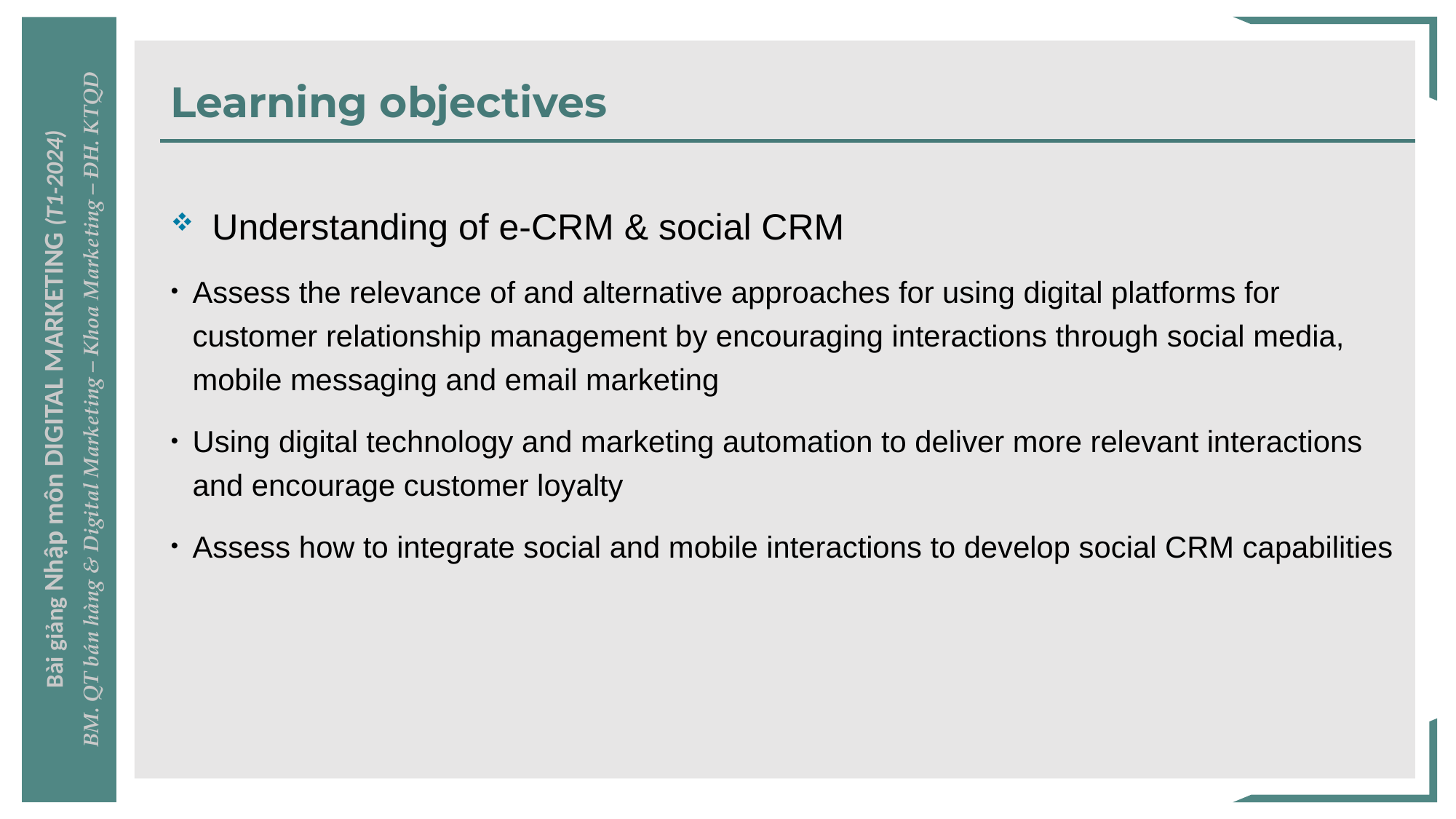

# Learning objectives
Understanding of e-CRM & social CRM
Assess the relevance of and alternative approaches for using digital platforms for customer relationship management by encouraging interactions through social media, mobile messaging and email marketing
Using digital technology and marketing automation to deliver more relevant interactions and encourage customer loyalty
Assess how to integrate social and mobile interactions to develop social CRM capabilities